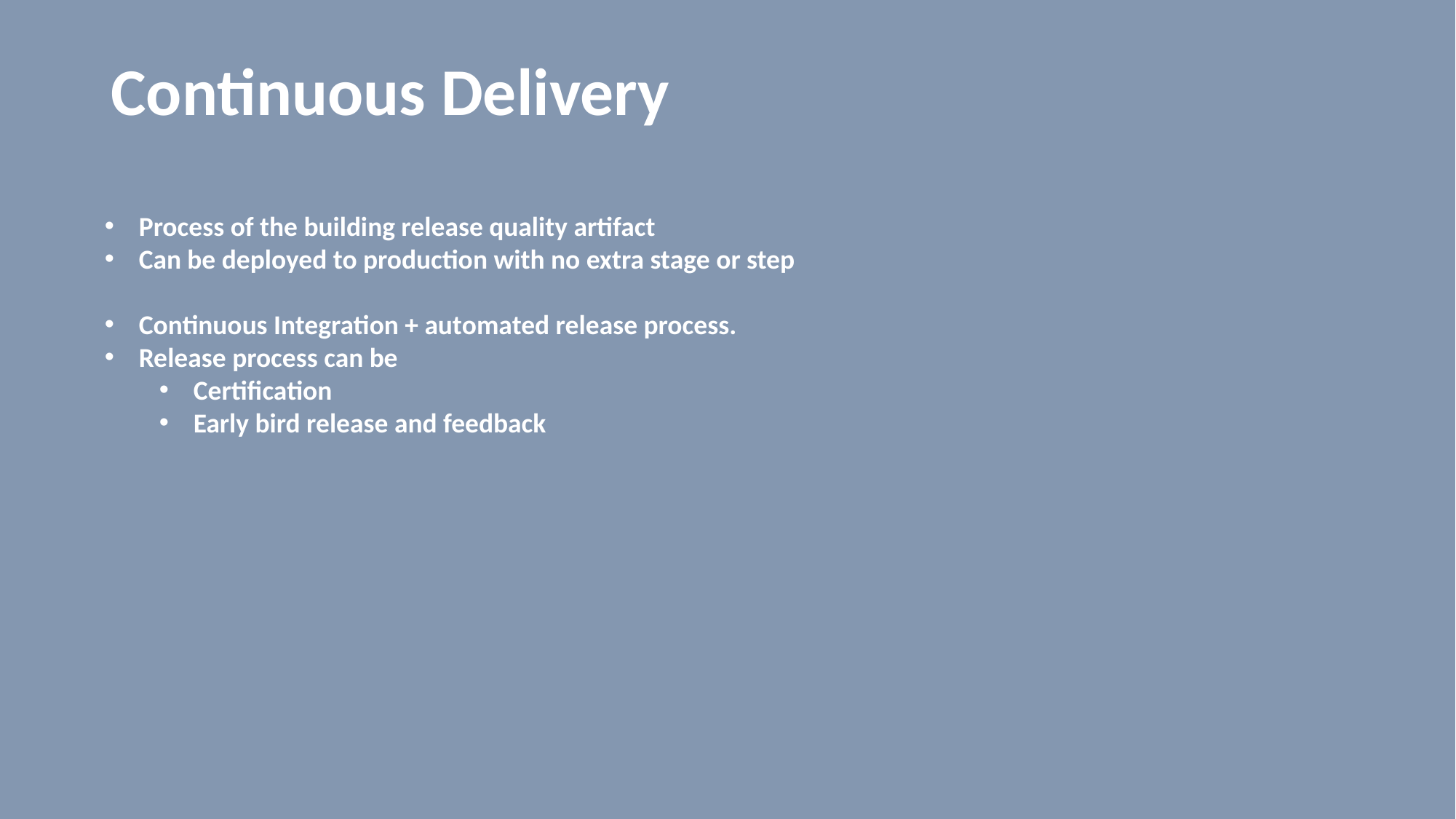

# Continuous Delivery
Process of the building release quality artifact
Can be deployed to production with no extra stage or step

Continuous Integration + automated release process.
Release process can be
Certification
Early bird release and feedback